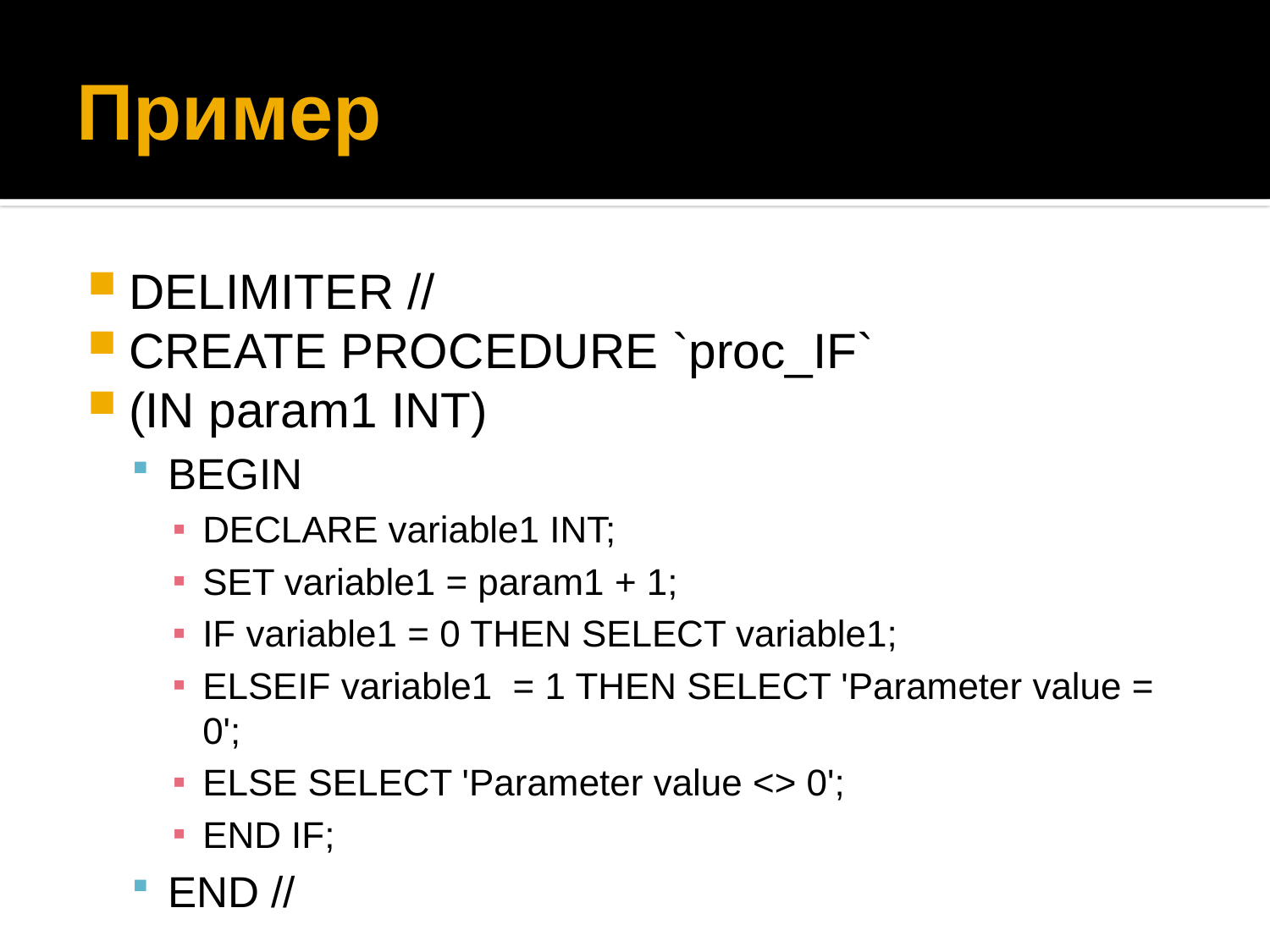

# Пример
DELIMITER //
CREATE PROCEDURE `proc_IF`
(IN param1 INT)
BEGIN
DECLARE variable1 INT;
SET variable1 = param1 + 1;
IF variable1 = 0 THEN SELECT variable1;
ELSEIF variable1  = 1 THEN SELECT 'Parameter value = 0';
ELSE SELECT 'Parameter value <> 0';
END IF;
END //